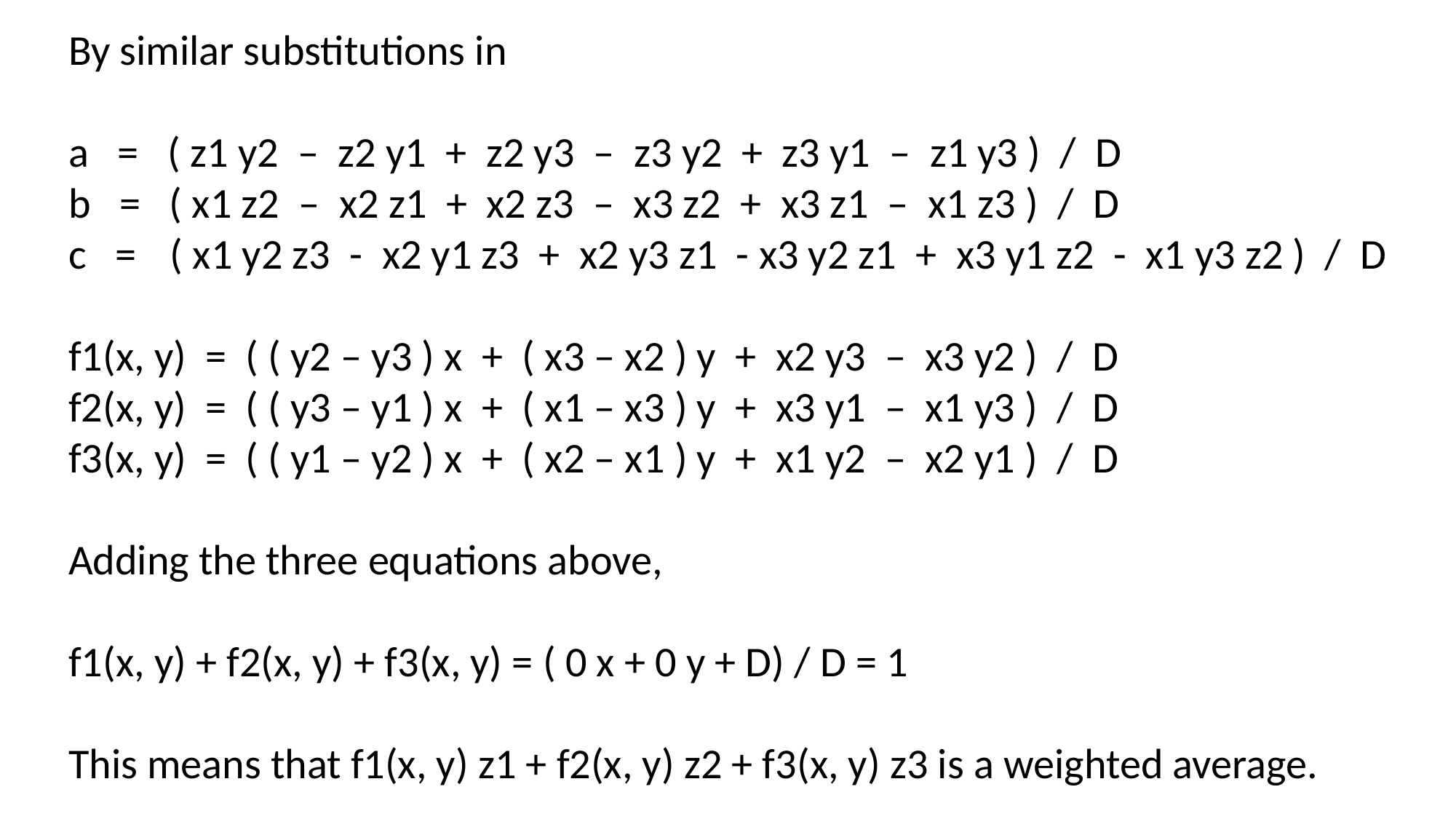

By similar substitutions in

a   =   ( z1 y2  –  z2 y1  +  z2 y3  –  z3 y2  +  z3 y1  –  z1 y3 )  /  D
b   =   ( x1 z2  –  x2 z1  +  x2 z3  –  x3 z2  +  x3 z1  –  x1 z3 )  /  D
c   =    ( x1 y2 z3  -  x2 y1 z3  +  x2 y3 z1  - x3 y2 z1  +  x3 y1 z2  -  x1 y3 z2 )  /  D

f1(x, y)  =  ( ( y2 – y3 ) x  +  ( x3 – x2 ) y  +  x2 y3  –  x3 y2 )  /  D
f2(x, y)  =  ( ( y3 – y1 ) x  +  ( x1 – x3 ) y  +  x3 y1  –  x1 y3 )  /  D
f3(x, y)  =  ( ( y1 – y2 ) x  +  ( x2 – x1 ) y  +  x1 y2  –  x2 y1 )  /  D

Adding the three equations above,

f1(x, y) + f2(x, y) + f3(x, y) = ( 0 x + 0 y + D) / D = 1

This means that f1(x, y) z1 + f2(x, y) z2 + f3(x, y) z3 is a weighted average.